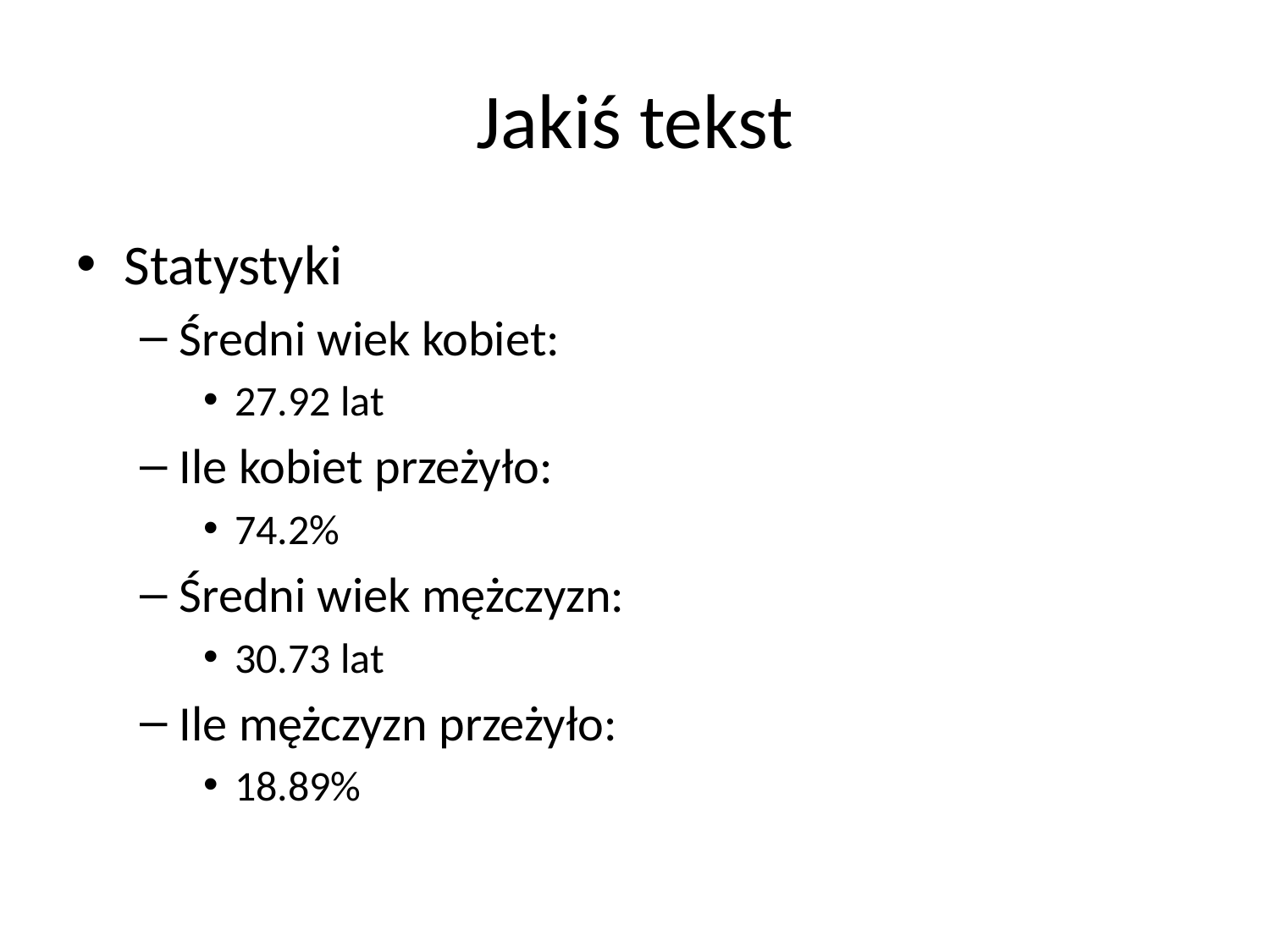

# Jakiś tekst
Statystyki
Średni wiek kobiet:
27.92 lat
Ile kobiet przeżyło:
74.2%
Średni wiek mężczyzn:
30.73 lat
Ile mężczyzn przeżyło:
18.89%